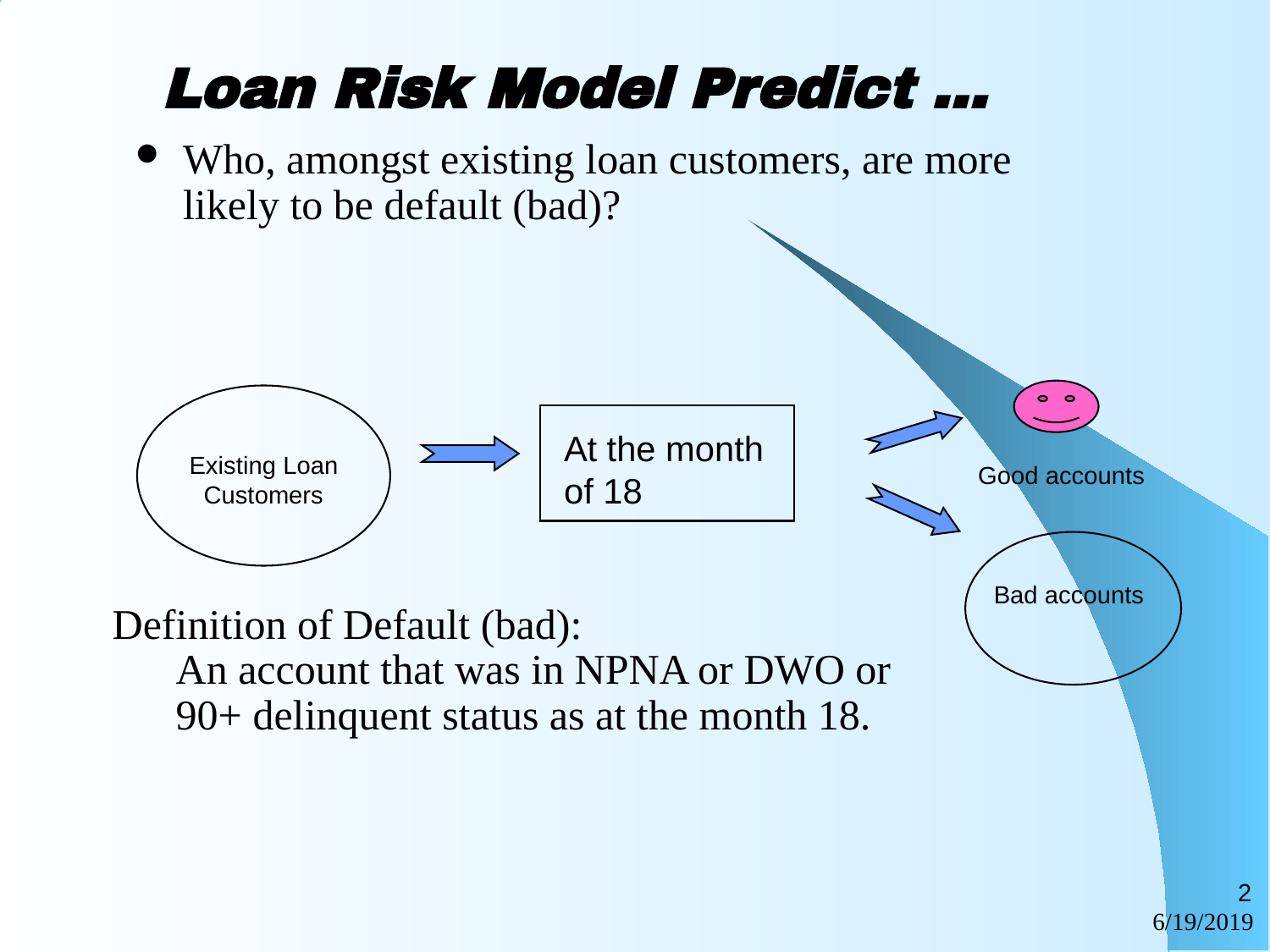

# Loan Risk Model Predict …
Who, amongst existing loan customers, are more likely to be default (bad)?

Existing Loan Customers

At the month
of 18

Good accounts

Bad accounts
Definition of Default (bad):
An account that was in NPNA or DWO or
90+ delinquent status as at the month 18.

2
6/19/2019